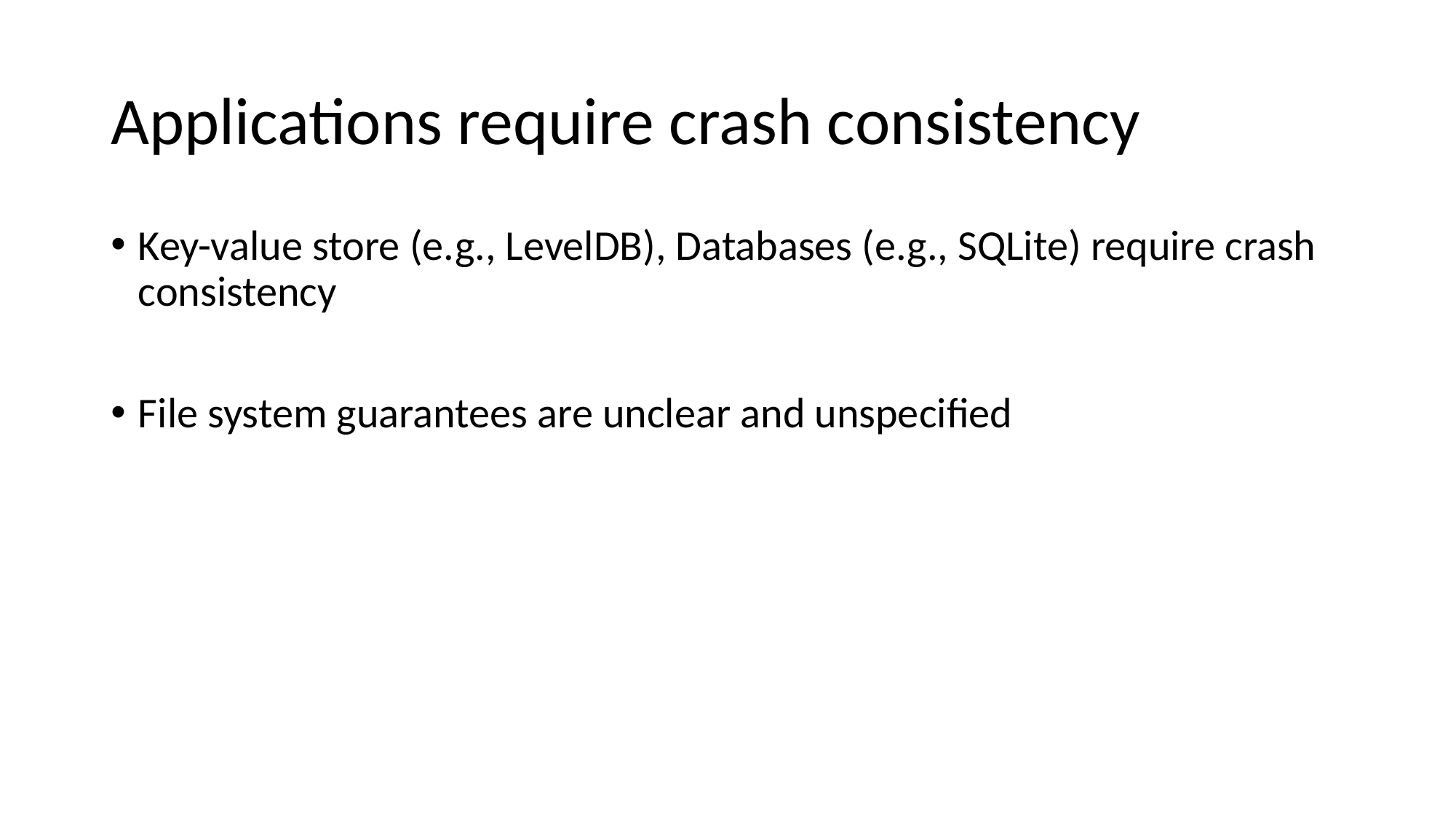

# Applications require crash consistency
Key-value store (e.g., LevelDB), Databases (e.g., SQLite) require crash consistency

File system guarantees are unclear and unspecified